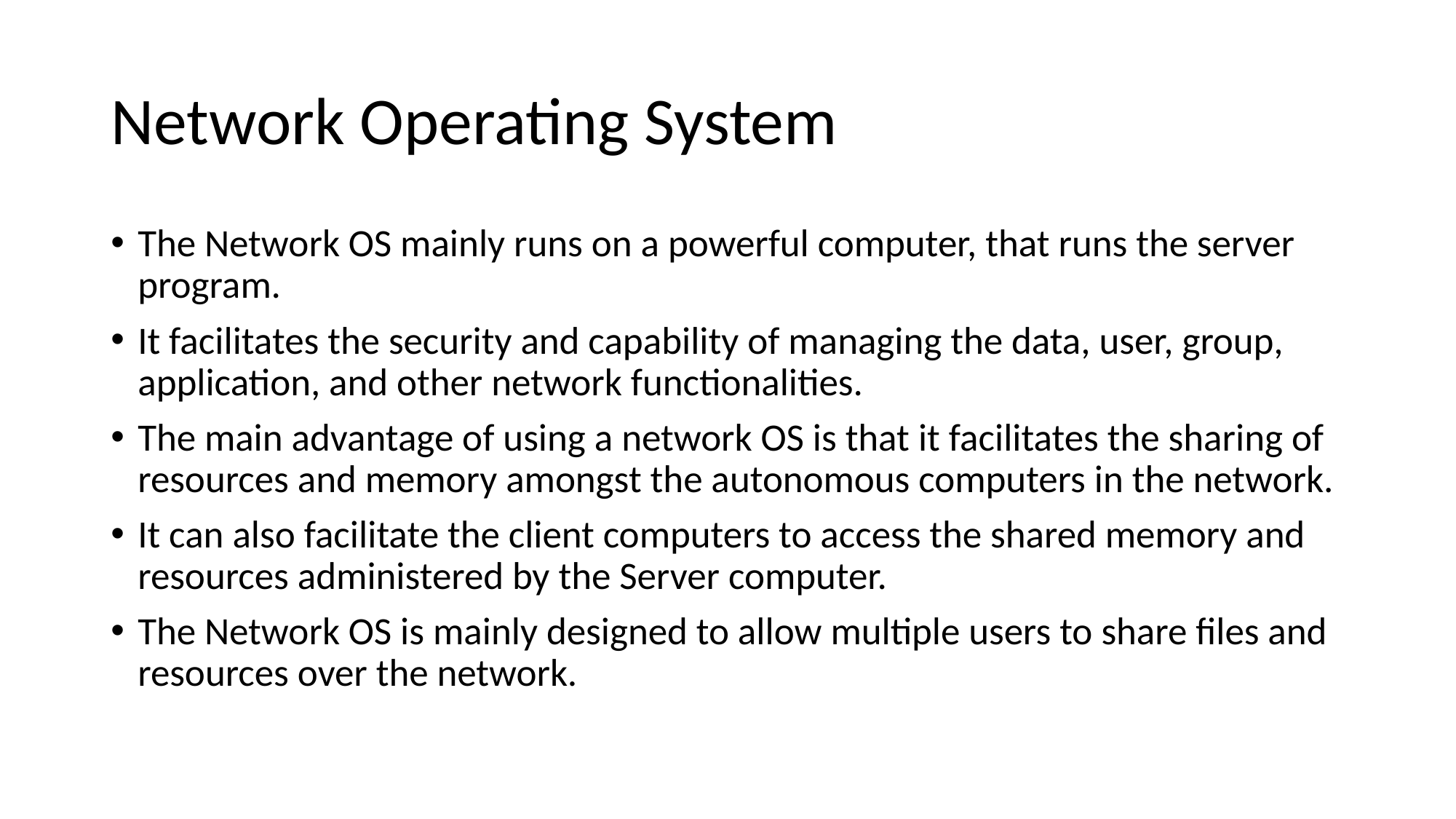

# Network Operating System
The Network OS mainly runs on a powerful computer, that runs the server program.
It facilitates the security and capability of managing the data, user, group, application, and other network functionalities.
The main advantage of using a network OS is that it facilitates the sharing of resources and memory amongst the autonomous computers in the network.
It can also facilitate the client computers to access the shared memory and resources administered by the Server computer.
The Network OS is mainly designed to allow multiple users to share files and resources over the network.